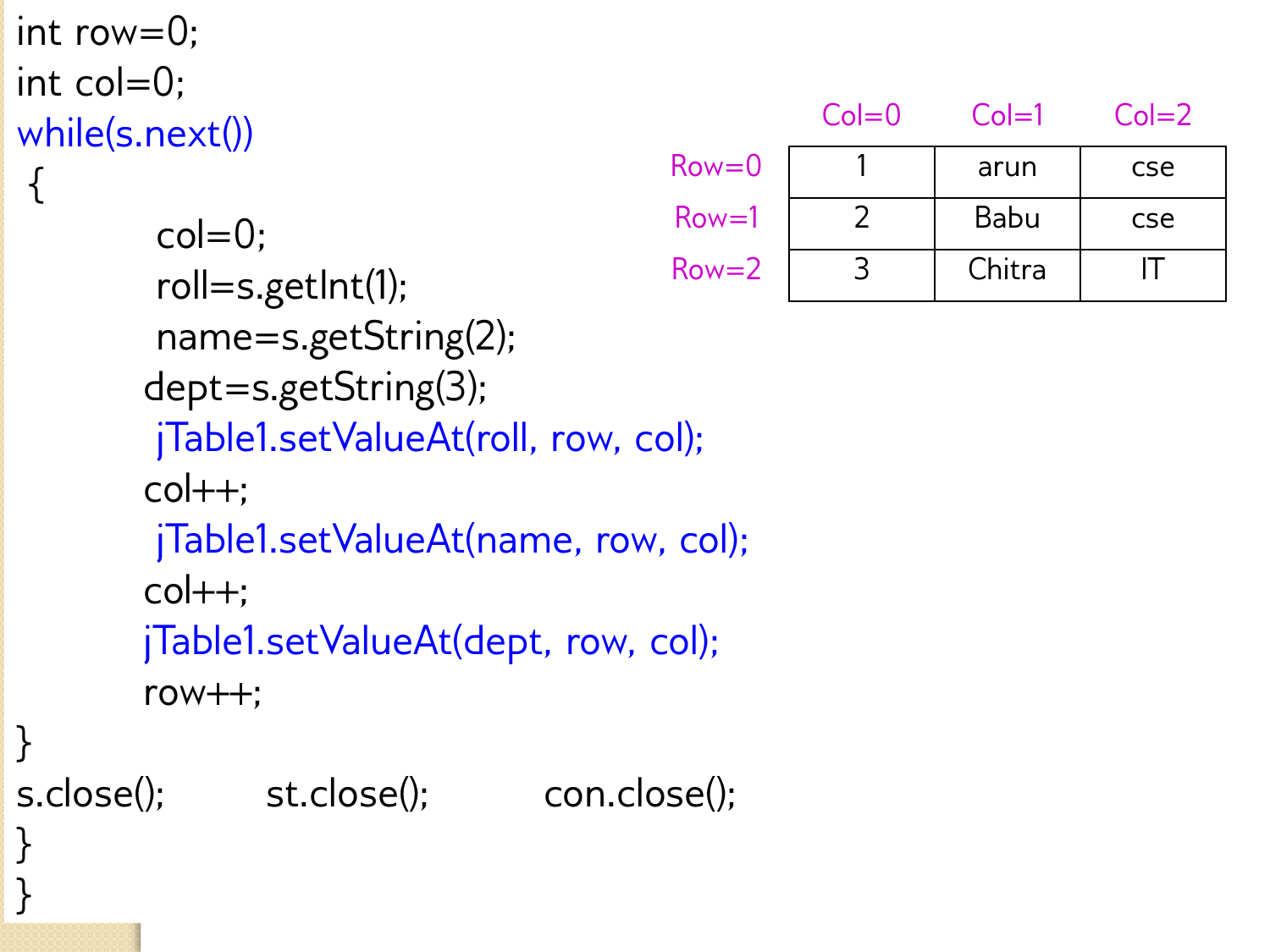

int row=0;
int col=0;
while(s.next())
 {
           col=0;
           roll=s.getInt(1);
           name=s.getString(2);
	dept=s.getString(3);
           jTable1.setValueAt(roll, row, col);
          col++;
           jTable1.setValueAt(name, row, col);
          col++;
	jTable1.setValueAt(dept, row, col);
          row++;
}
s.close();        st.close();         con.close();
}
}
|  | Col=0 | Col=1 | Col=2 |
| --- | --- | --- | --- |
| Row=0 | 1 | arun | cse |
| Row=1 | 2 | Babu | cse |
| Row=2 | 3 | Chitra | IT |